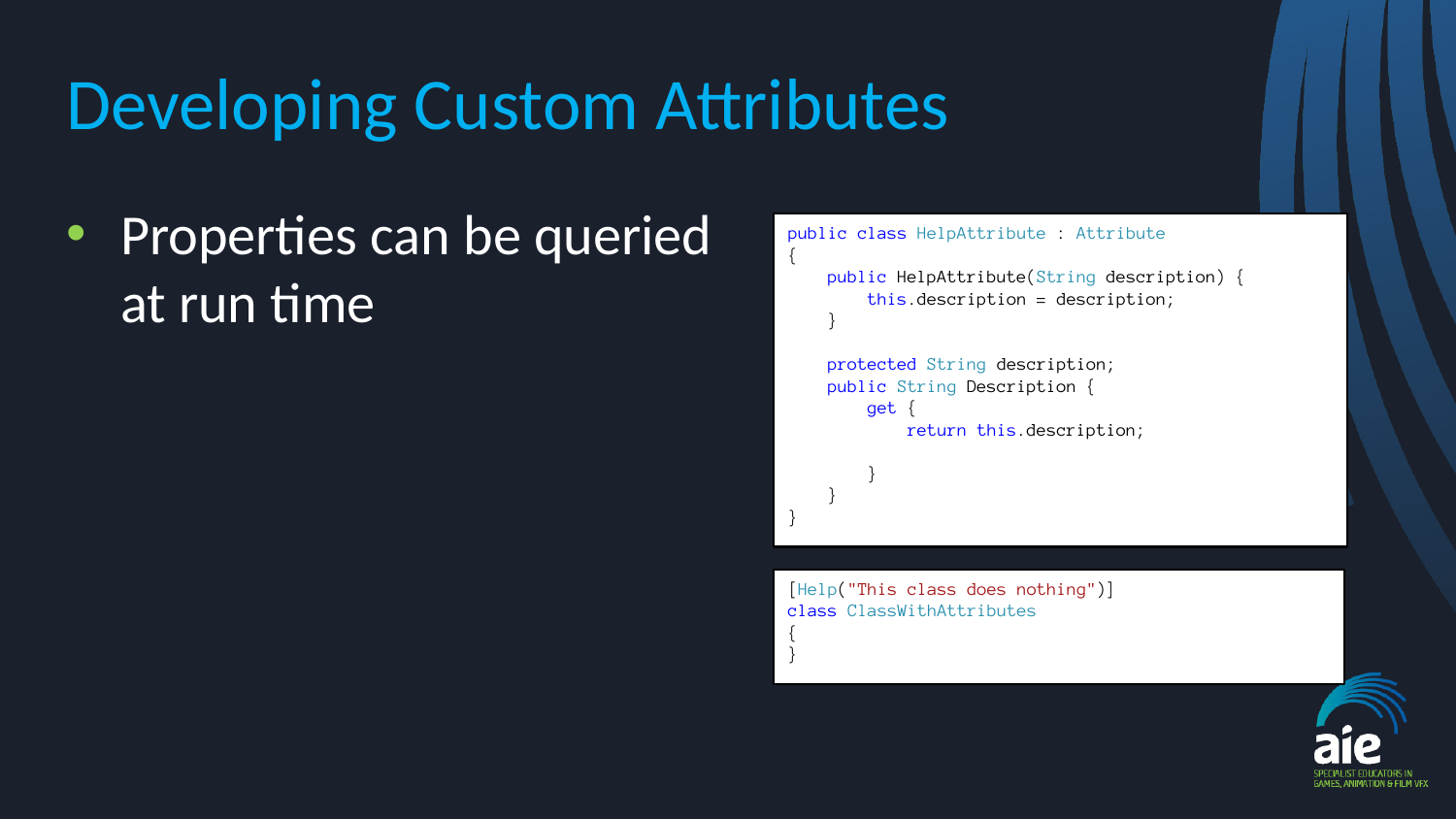

# Developing Custom Attributes
Properties can be queried at run time

public class HelpAttribute : Attribute
{
    public HelpAttribute(String description) {
        this.description = description;
    }

    protected String description;
    public String Description {
        get {
            return this.description;

        }
    }
}
[Help("This class does nothing")]
class ClassWithAttributes
{
}